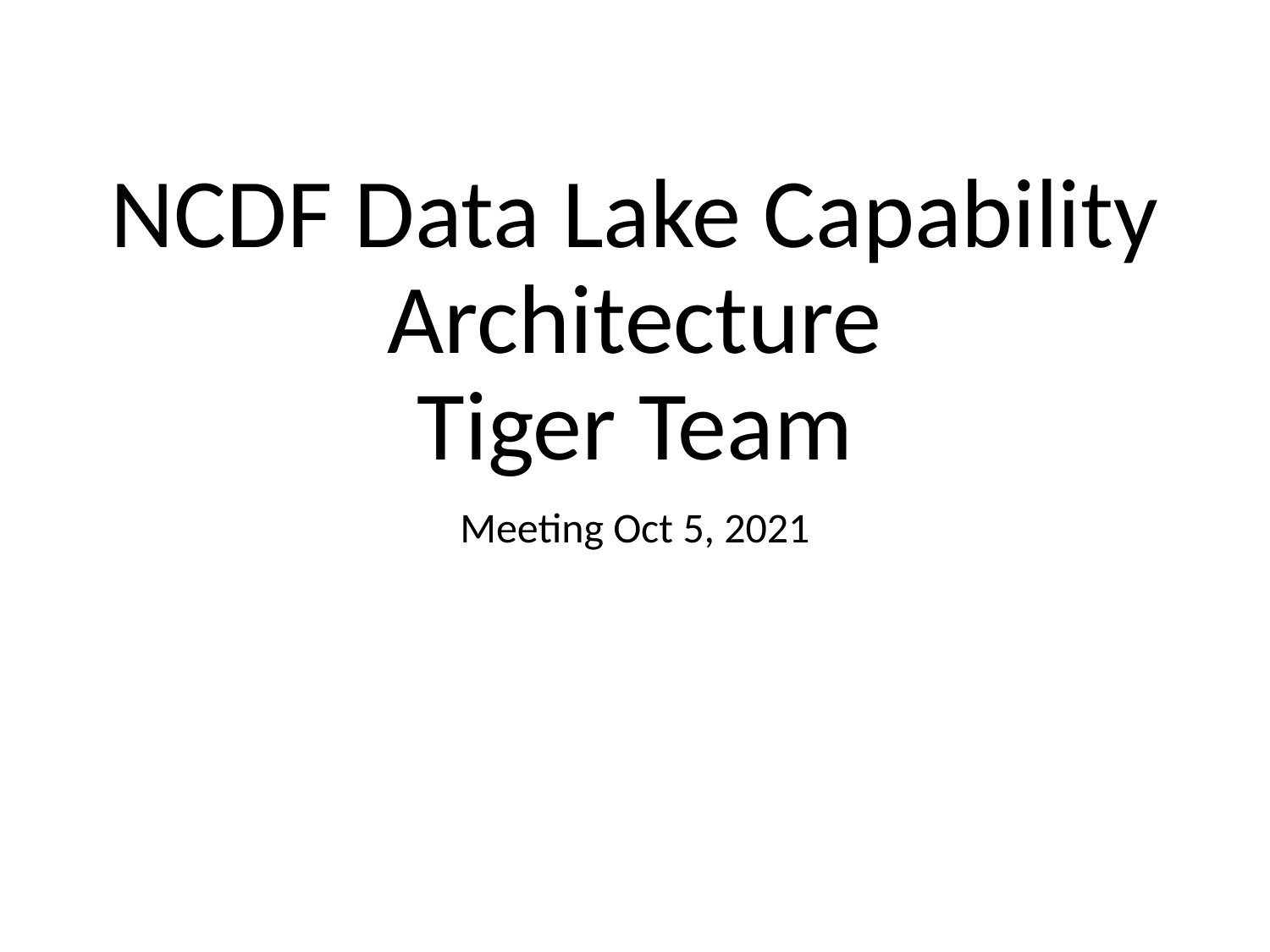

# NCDF Data Lake Capability Architecture Tiger Team
Meeting Oct 5, 2021